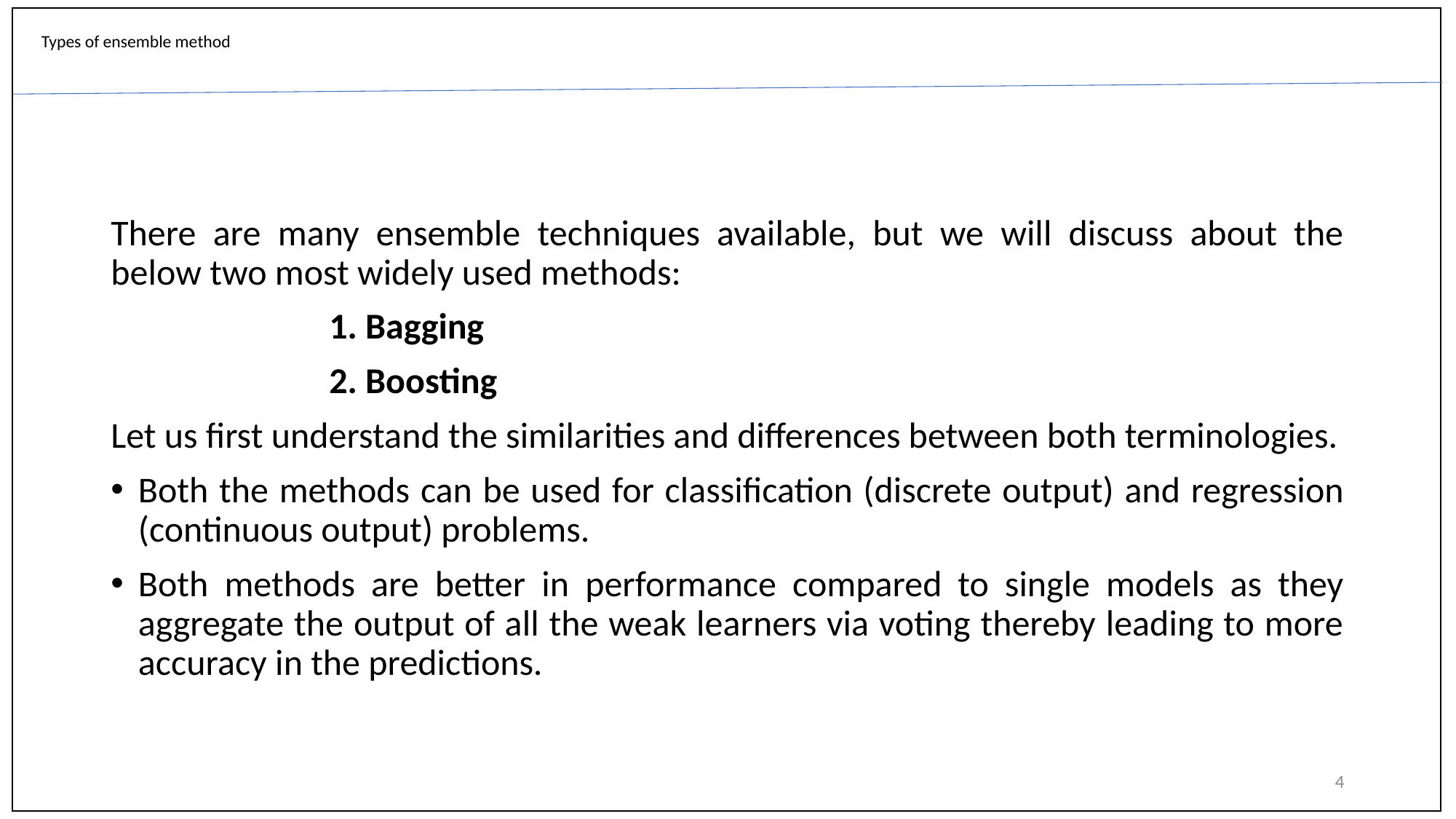

# Types of ensemble method

There are many ensemble techniques available, but we will discuss about the below two most widely used methods:
		1. Bagging
		2. Boosting
Let us first understand the similarities and differences between both terminologies.
Both the methods can be used for classification (discrete output) and regression (continuous output) problems.
­Both methods are better in performance compared to single models as they aggregate the output of all the weak learners via voting thereby leading to more accuracy in the predictions.

4